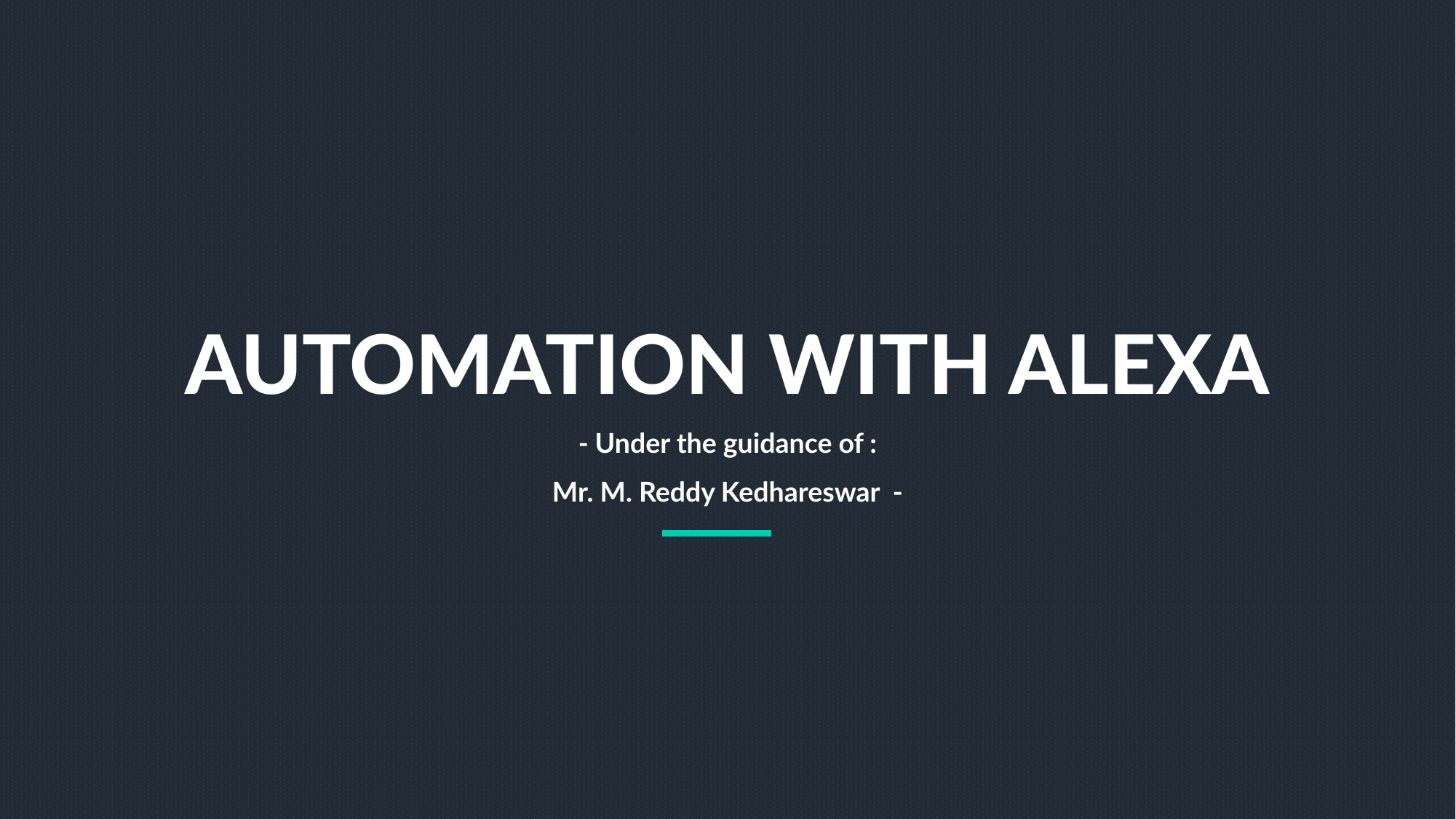

AUTOMATION WITH ALEXA
- Under the guidance of :
Mr. M. Reddy Kedhareswar  -